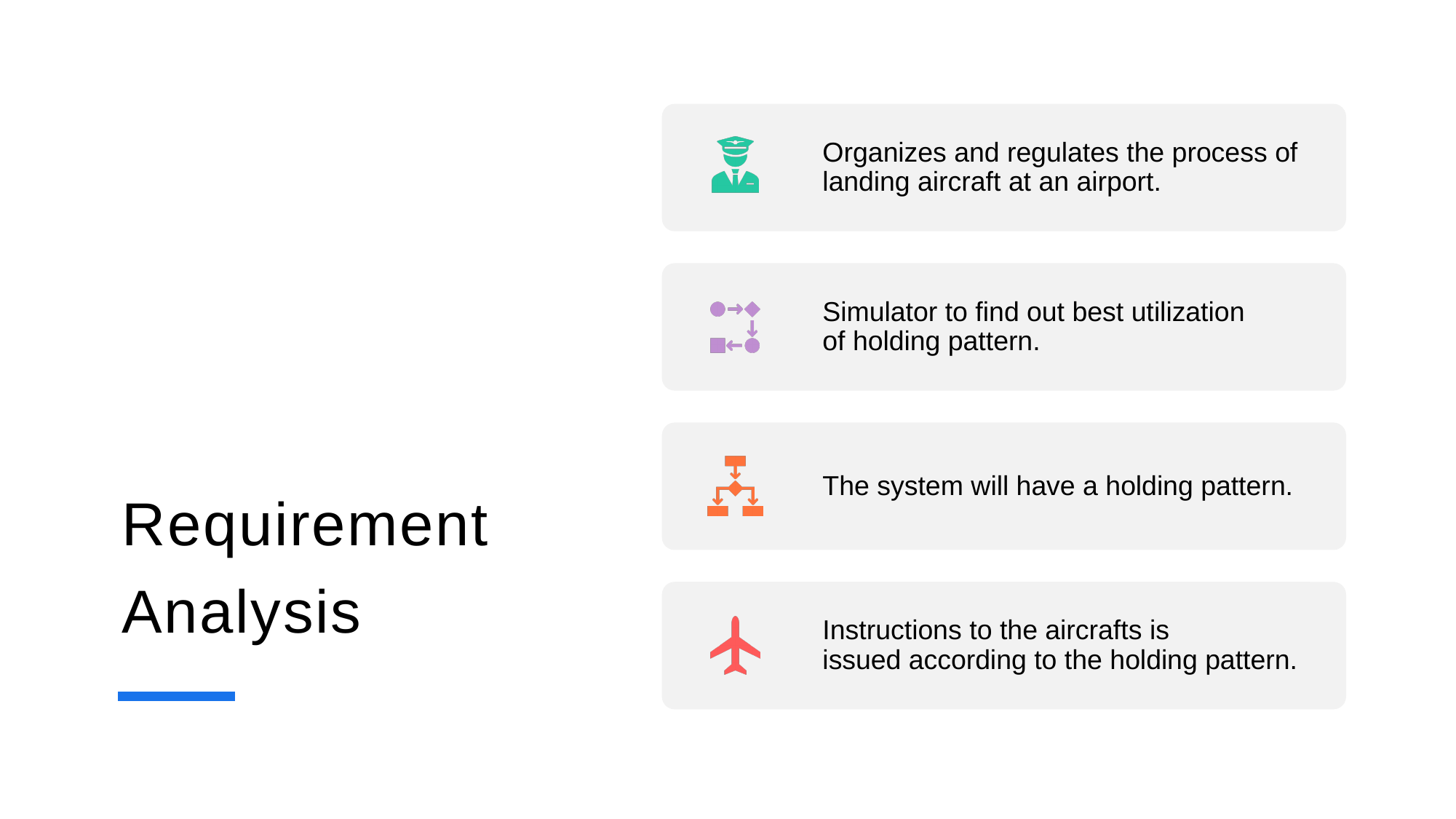

Organizes and regulates the process of landing aircraft at an airport.
Simulator to find out best utilization of holding pattern.
The system will have a holding pattern.
Instructions to the aircrafts is issued according to the holding pattern.
# Requirement Analysis